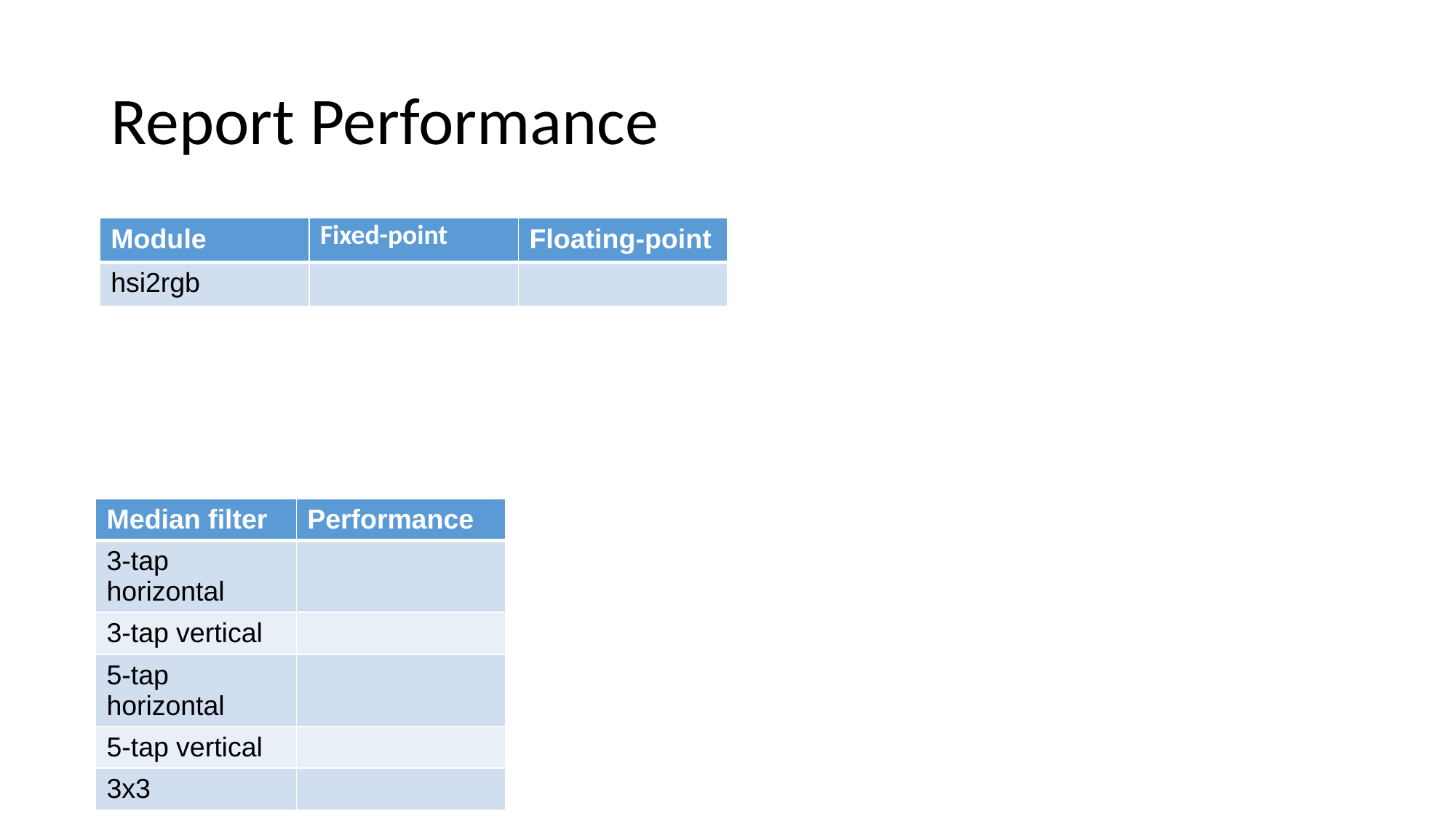

# Report Performance
| Module | Fixed-point | Floating-point |
| --- | --- | --- |
| hsi2rgb |  |  |
| Median filter | Performance |
| --- | --- |
| 3-tap horizontal |  |
| 3-tap vertical |  |
| 5-tap horizontal |  |
| 5-tap vertical |  |
| 3x3 |  |